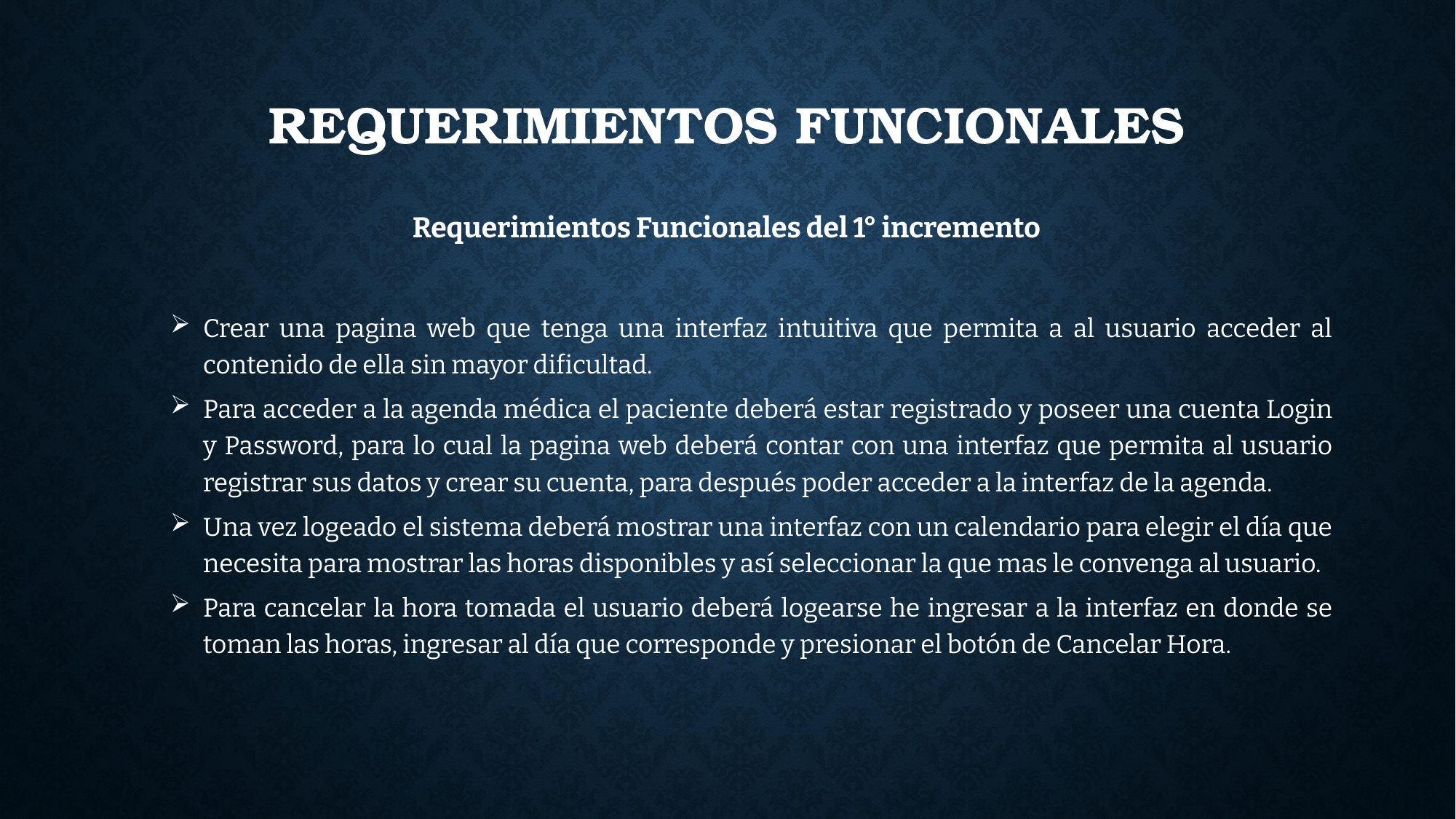

# Requerimientos funcionales
Requerimientos Funcionales del 1° incremento

Crear una pagina web que tenga una interfaz intuitiva que permita a al usuario acceder al contenido de ella sin mayor dificultad.
Para acceder a la agenda médica el paciente deberá estar registrado y poseer una cuenta Login y Password, para lo cual la pagina web deberá contar con una interfaz que permita al usuario registrar sus datos y crear su cuenta, para después poder acceder a la interfaz de la agenda.
Una vez logeado el sistema deberá mostrar una interfaz con un calendario para elegir el día que necesita para mostrar las horas disponibles y así seleccionar la que mas le convenga al usuario.
Para cancelar la hora tomada el usuario deberá logearse he ingresar a la interfaz en donde se toman las horas, ingresar al día que corresponde y presionar el botón de Cancelar Hora.